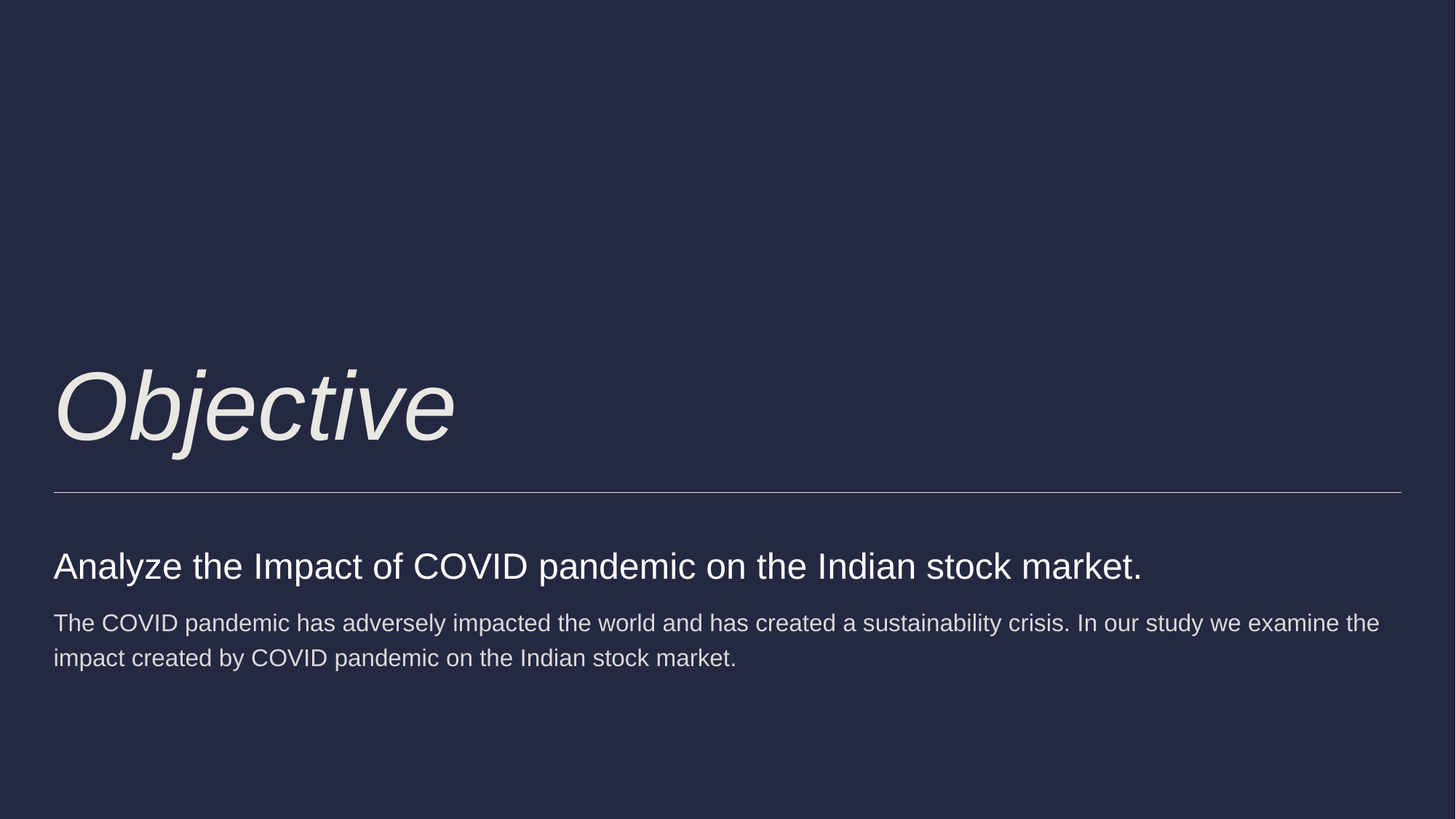

# Objective

Analyze the Impact of COVID pandemic on the Indian stock market.
The COVID pandemic has adversely impacted the world and has created a sustainability crisis. In our study we examine the impact created by COVID pandemic on the Indian stock market.